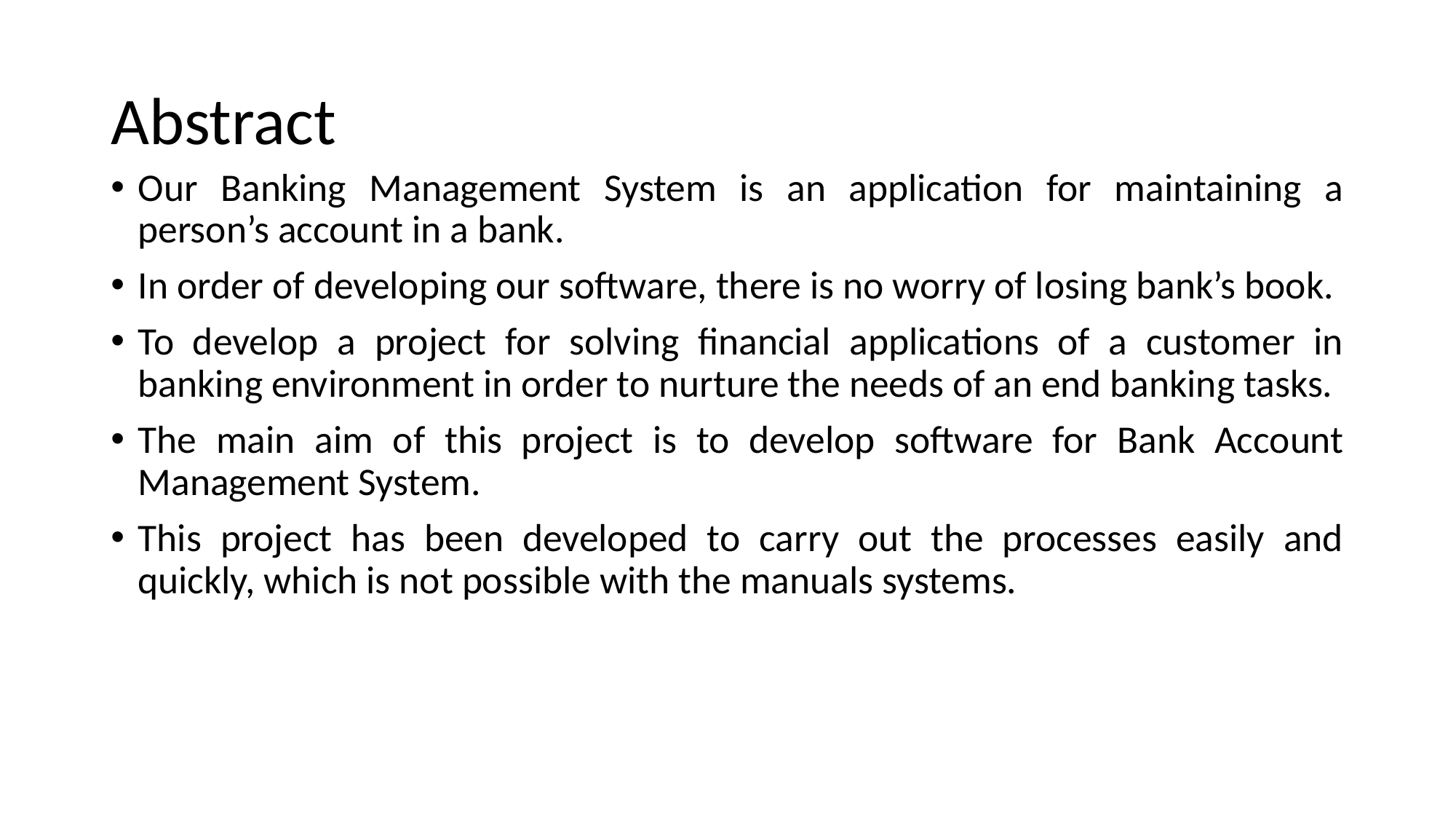

# Abstract
Our Banking Management System is an application for maintaining a person’s account in a bank.
In order of developing our software, there is no worry of losing bank’s book.
To develop a project for solving financial applications of a customer in banking environment in order to nurture the needs of an end banking tasks.
The main aim of this project is to develop software for Bank Account Management System.
This project has been developed to carry out the processes easily and quickly, which is not possible with the manuals systems.